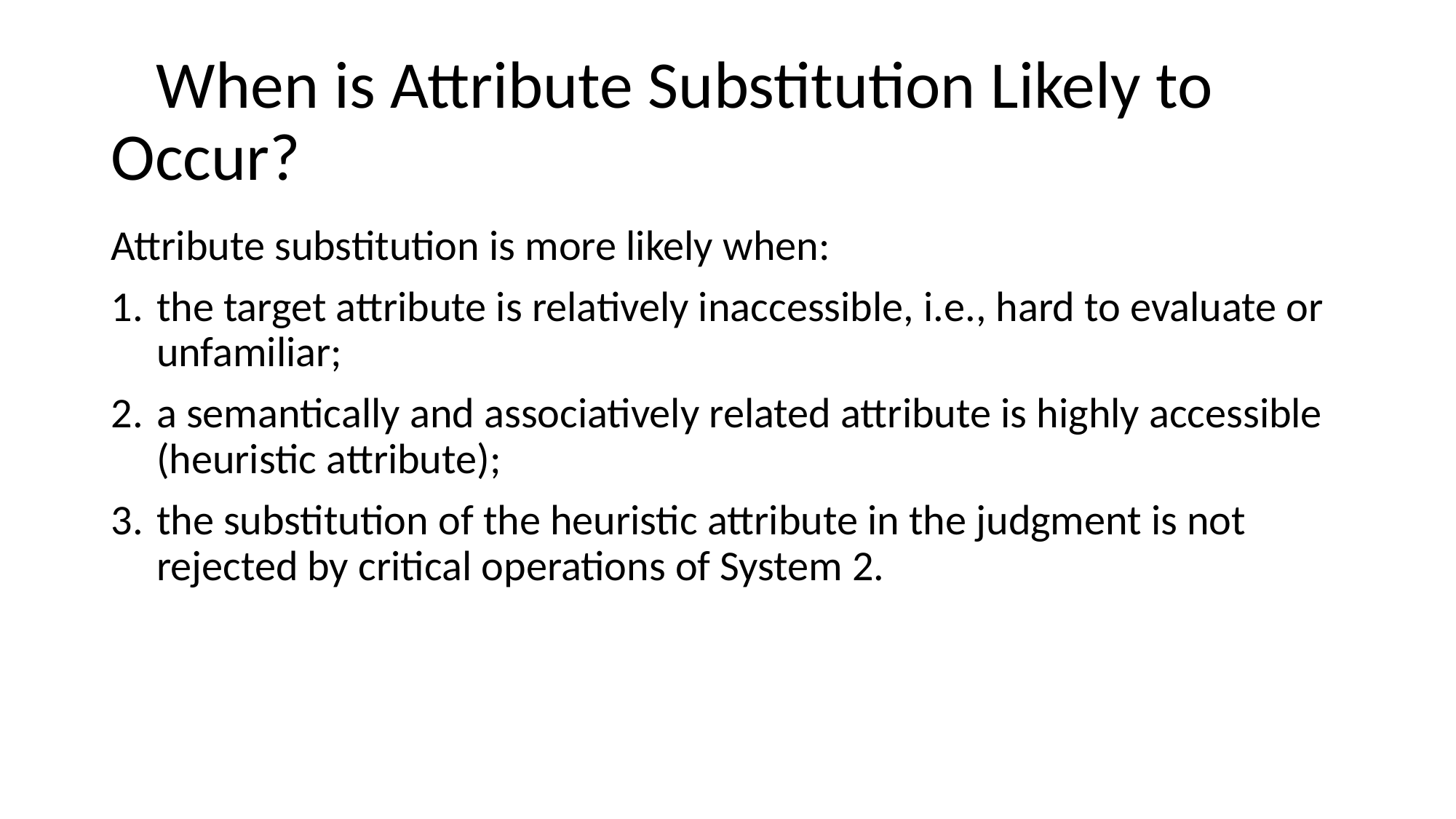

# When is Attribute Substitution Likely to Occur?
Attribute substitution is more likely when:
the target attribute is relatively inaccessible, i.e., hard to evaluate or unfamiliar;
a semantically and associatively related attribute is highly accessible (heuristic attribute);
the substitution of the heuristic attribute in the judgment is not rejected by critical operations of System 2.